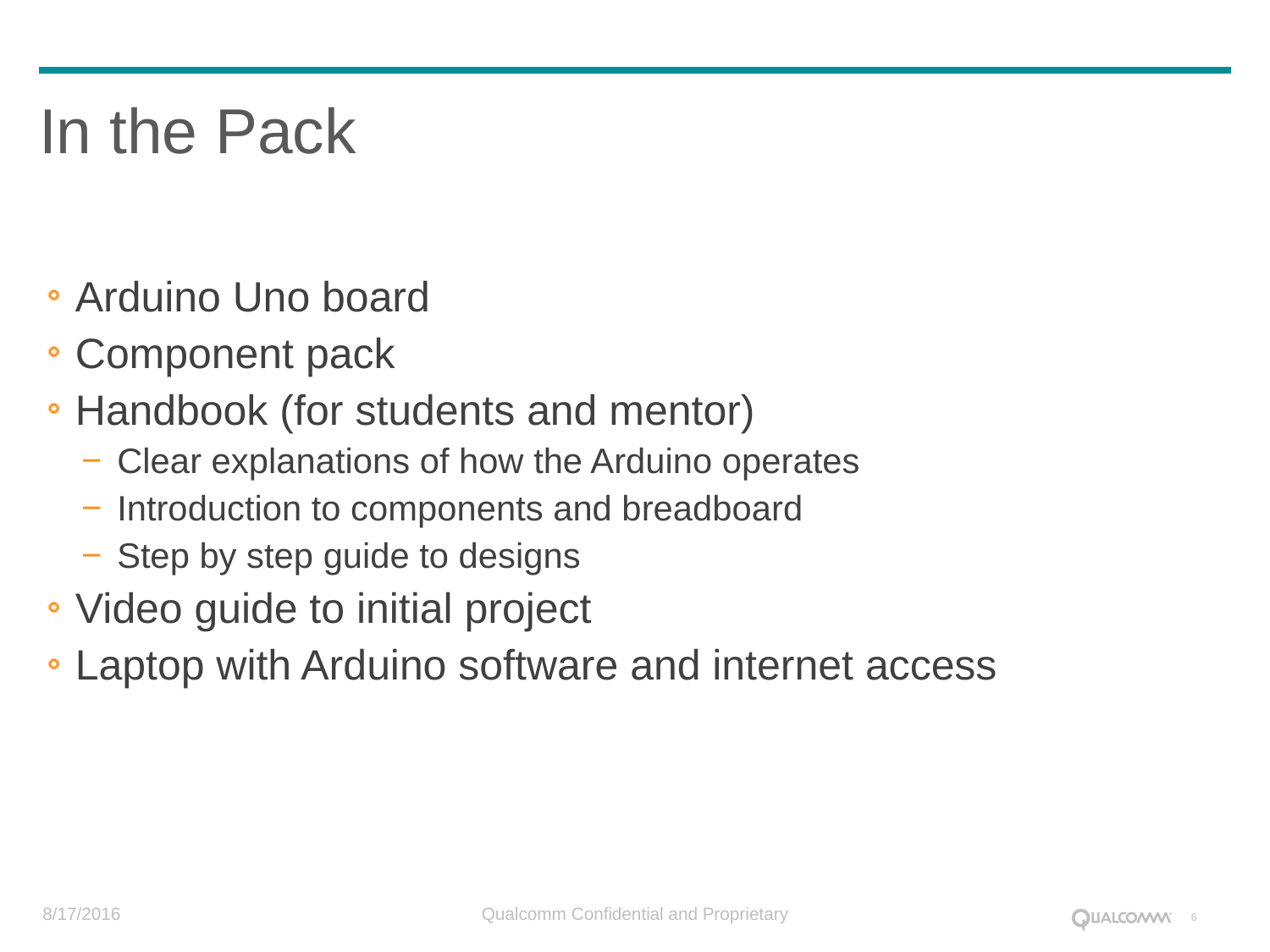

# In the Pack
Arduino Uno board
Component pack
Handbook (for students and mentor)
Clear explanations of how the Arduino operates
Introduction to components and breadboard
Step by step guide to designs
Video guide to initial project
Laptop with Arduino software and internet access